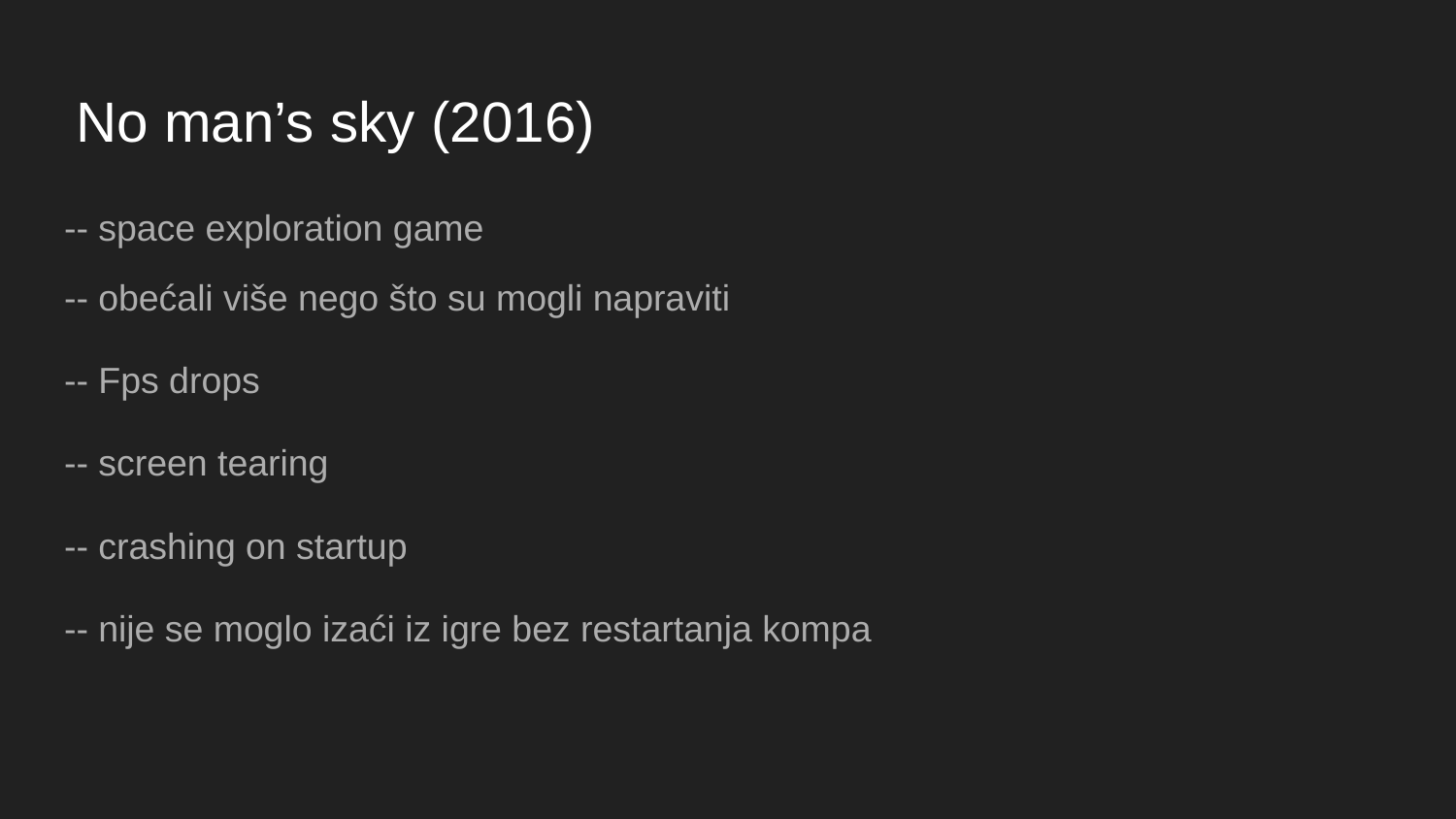

# No man’s sky (2016)
-- space exploration game
-- obećali više nego što su mogli napraviti
-- Fps drops
-- screen tearing
-- crashing on startup
-- nije se moglo izaći iz igre bez restartanja kompa